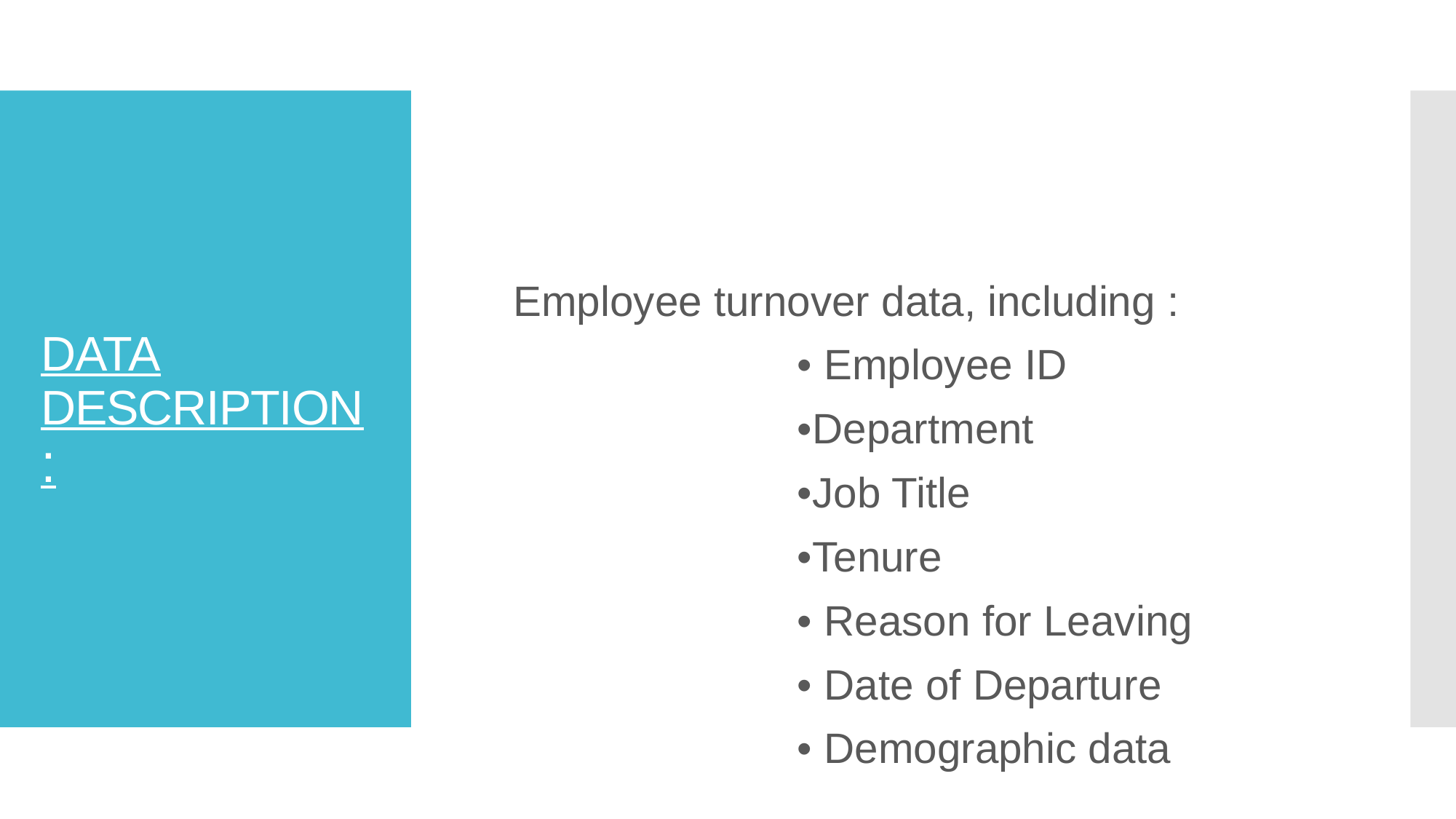

# DATA DESCRIPTION:
Employee turnover data, including :
                        • Employee ID
                        •Department
                        •Job Title
                        •Tenure
                        • Reason for Leaving
                        • Date of Departure
                        • Demographic data